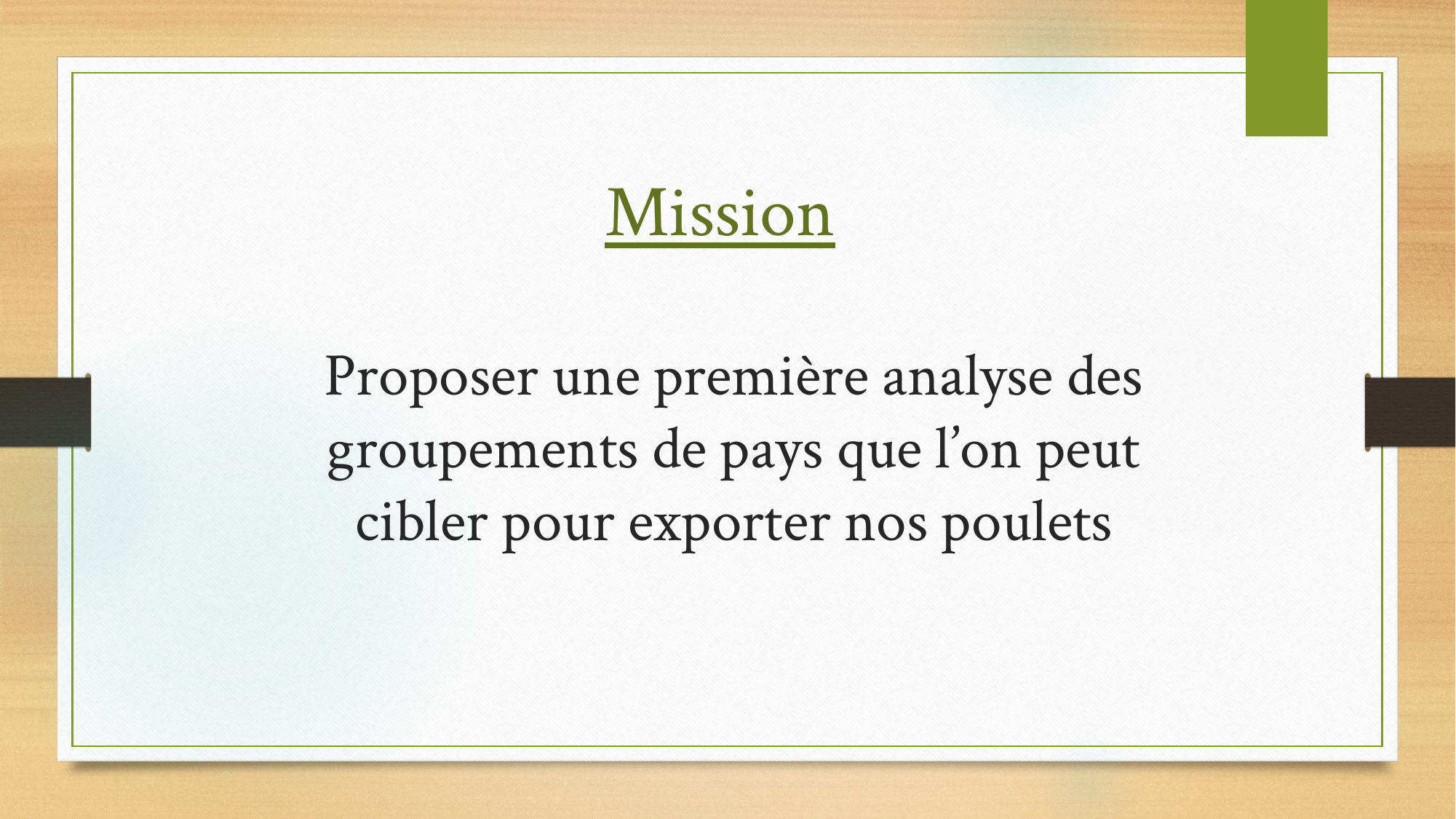

Mission
# Proposer une première analyse des groupements de pays que l’on peut cibler pour exporter nos poulets